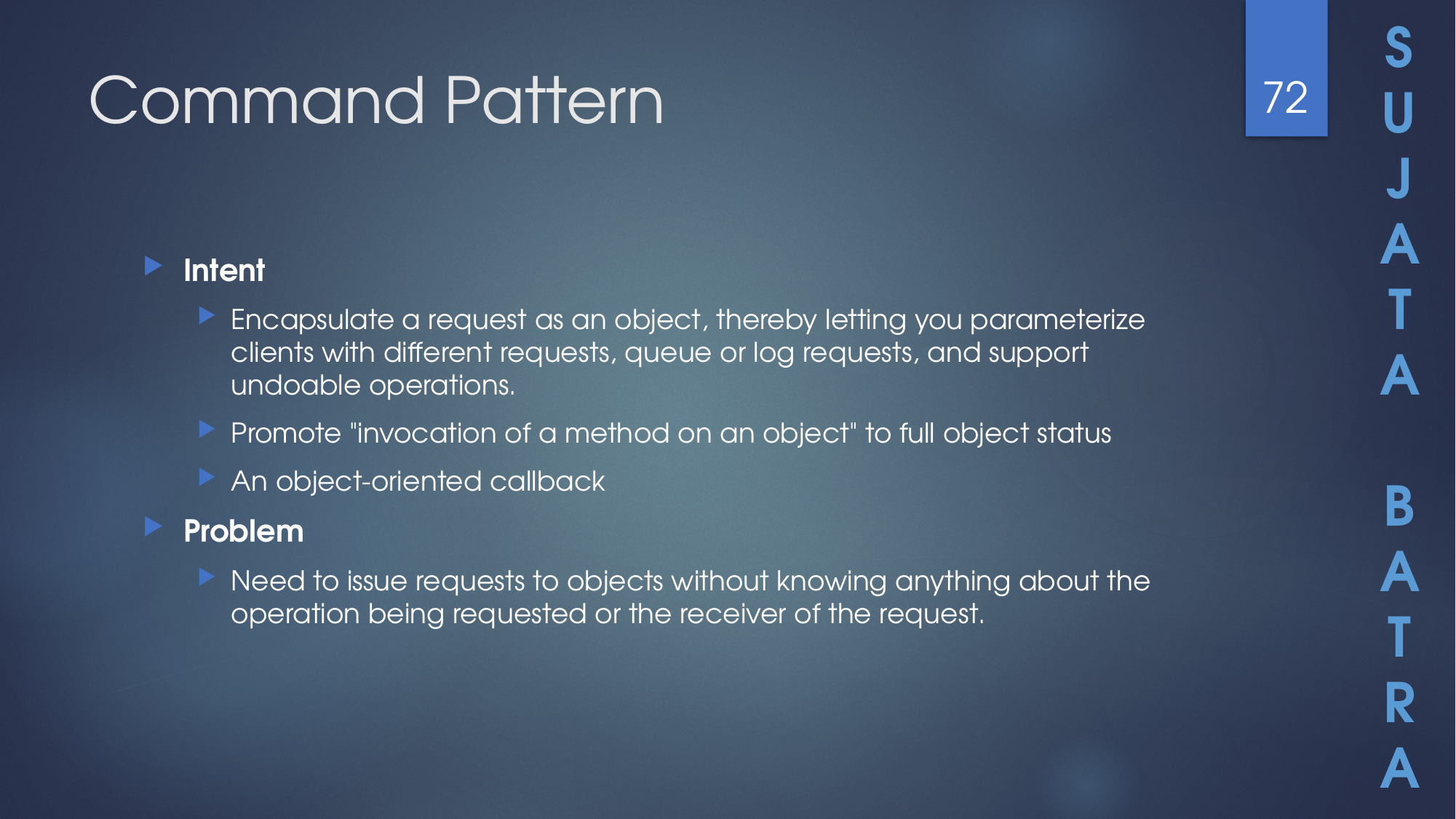

72
# Command Pattern
Intent
Encapsulate a request as an object, thereby letting you parameterize clients with different requests, queue or log requests, and support undoable operations.
Promote "invocation of a method on an object" to full object status
An object-oriented callback
Problem
Need to issue requests to objects without knowing anything about the operation being requested or the receiver of the request.